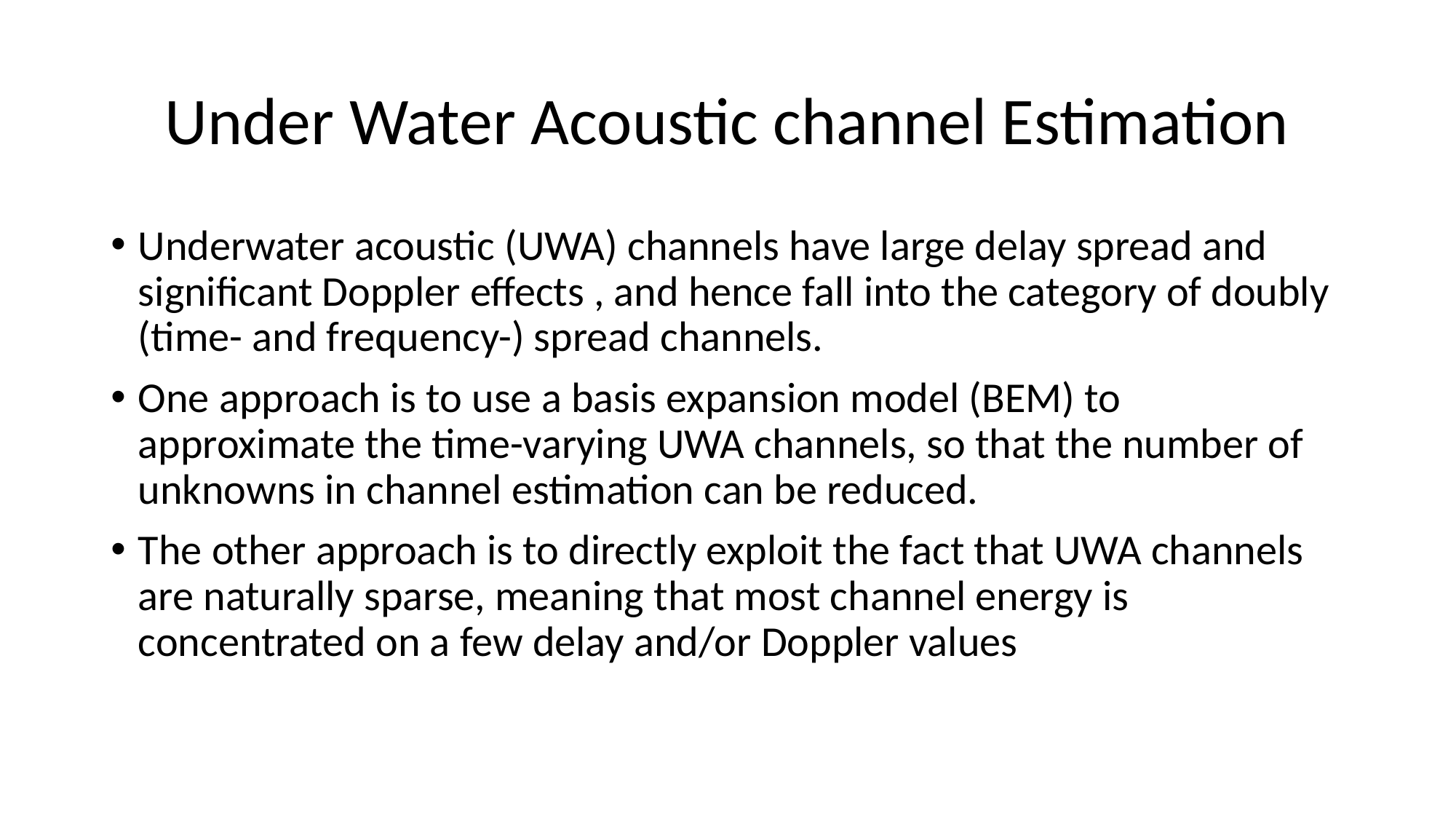

# Under Water Acoustic channel Estimation
Underwater acoustic (UWA) channels have large delay spread and significant Doppler effects , and hence fall into the category of doubly (time- and frequency-) spread channels.
One approach is to use a basis expansion model (BEM) to approximate the time-varying UWA channels, so that the number of unknowns in channel estimation can be reduced.
The other approach is to directly exploit the fact that UWA channels are naturally sparse, meaning that most channel energy is concentrated on a few delay and/or Doppler values